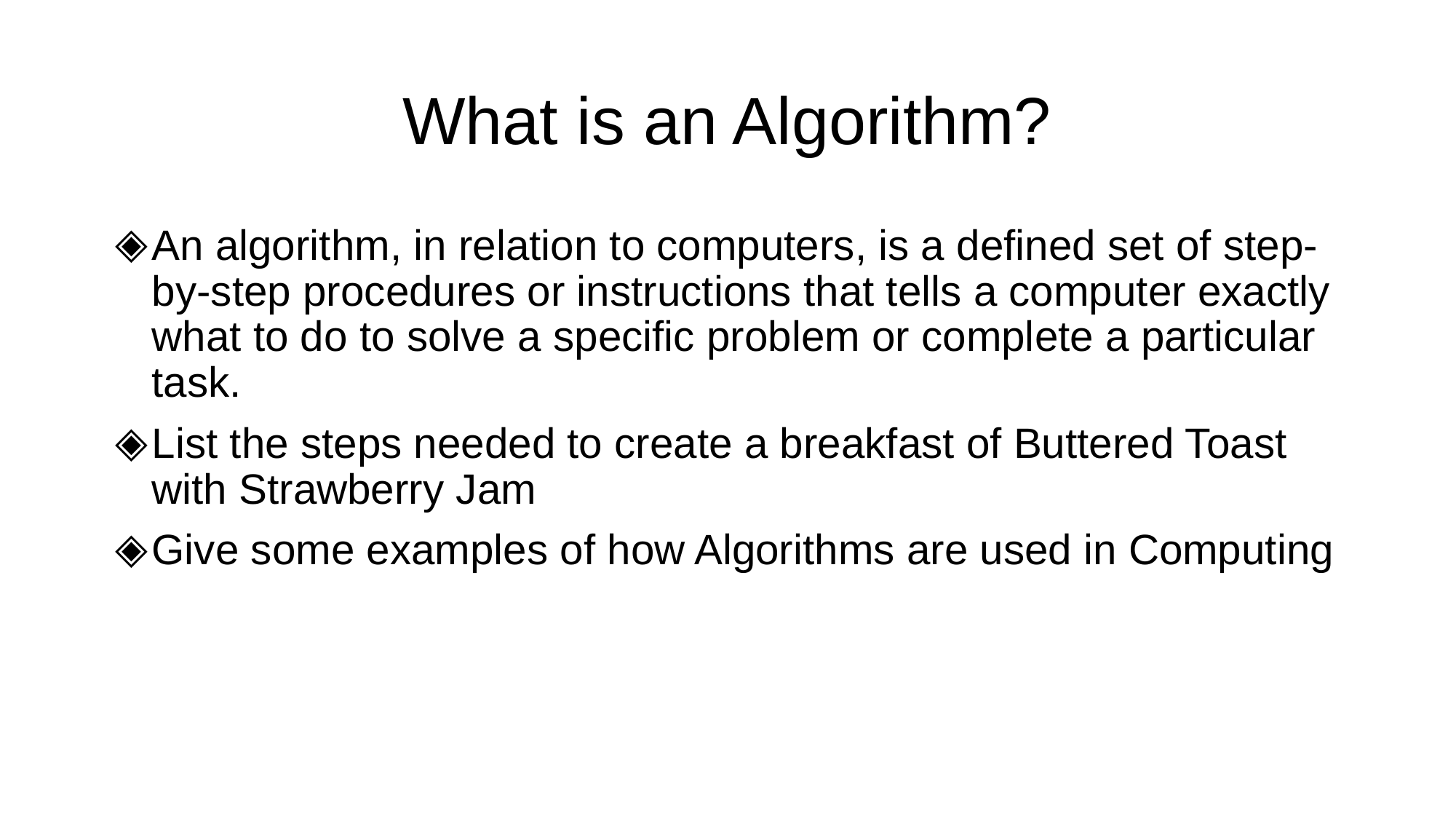

# What is an Algorithm?
An algorithm, in relation to computers, is a defined set of step-by-step procedures or instructions that tells a computer exactly what to do to solve a specific problem or complete a particular task.
List the steps needed to create a breakfast of Buttered Toast with Strawberry Jam
Give some examples of how Algorithms are used in Computing